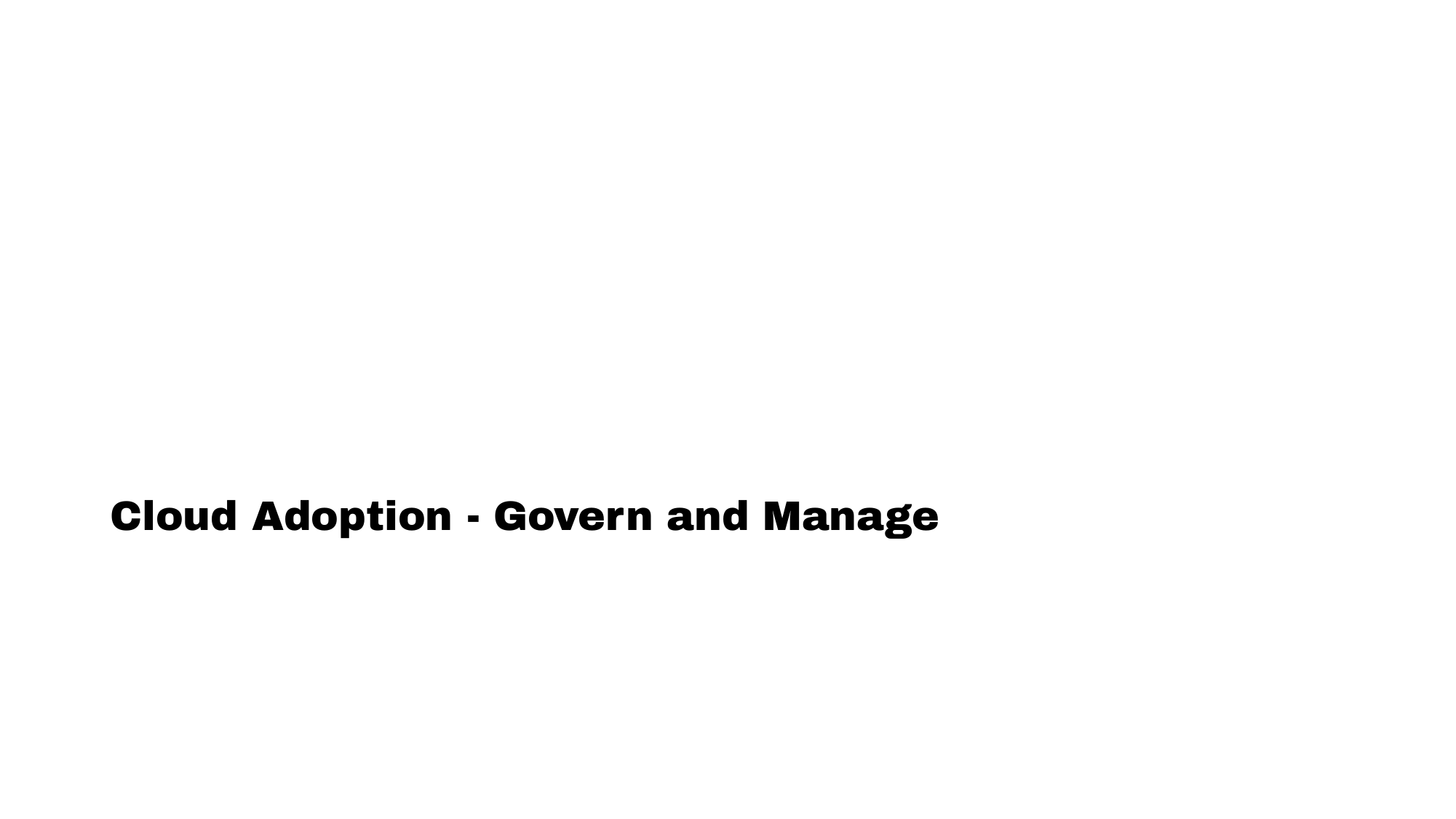

# Cloud Adoption - Govern and Manage